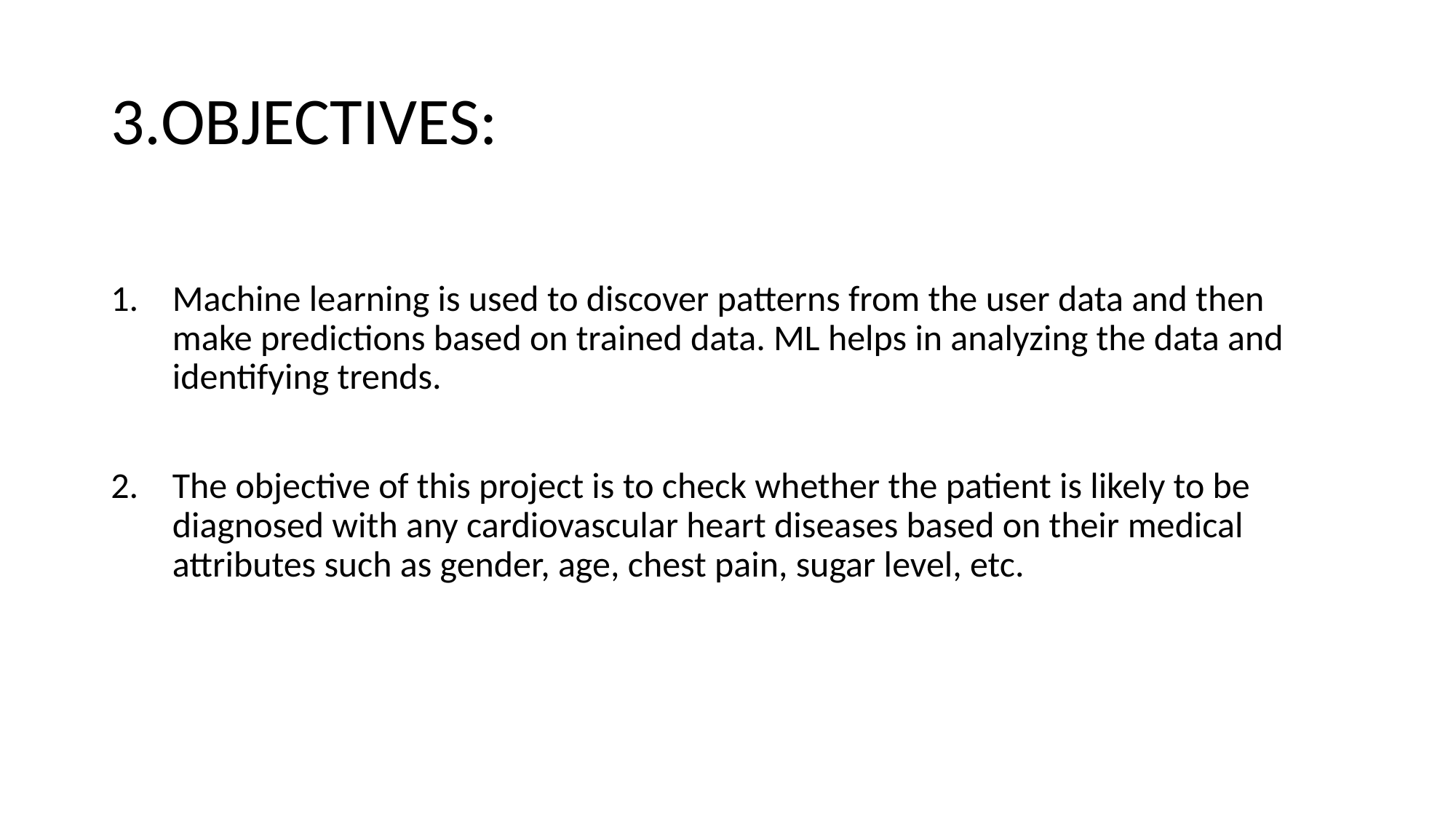

# 3.OBJECTIVES:
Machine learning is used to discover patterns from the user data and then make predictions based on trained data. ML helps in analyzing the data and identifying trends.

The objective of this project is to check whether the patient is likely to be diagnosed with any cardiovascular heart diseases based on their medical attributes such as gender, age, chest pain, sugar level, etc.